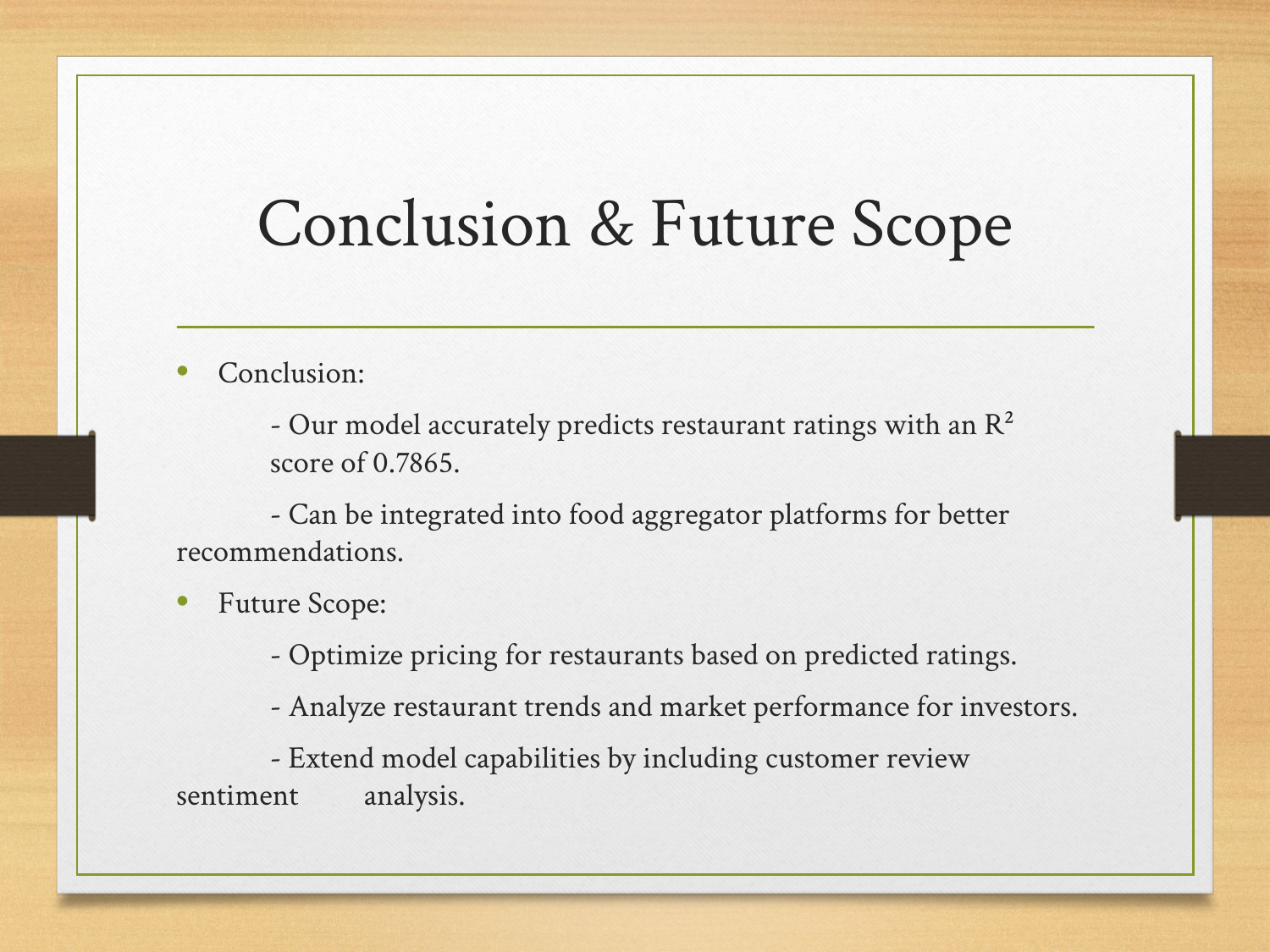

# Conclusion & Future Scope
Conclusion:
	- Our model accurately predicts restaurant ratings with an R² 		score of 0.7865.
	- Can be integrated into food aggregator platforms for better 	recommendations.
Future Scope:
	- Optimize pricing for restaurants based on predicted ratings.
	- Analyze restaurant trends and market performance for investors.
	- Extend model capabilities by including customer review sentiment 	analysis.